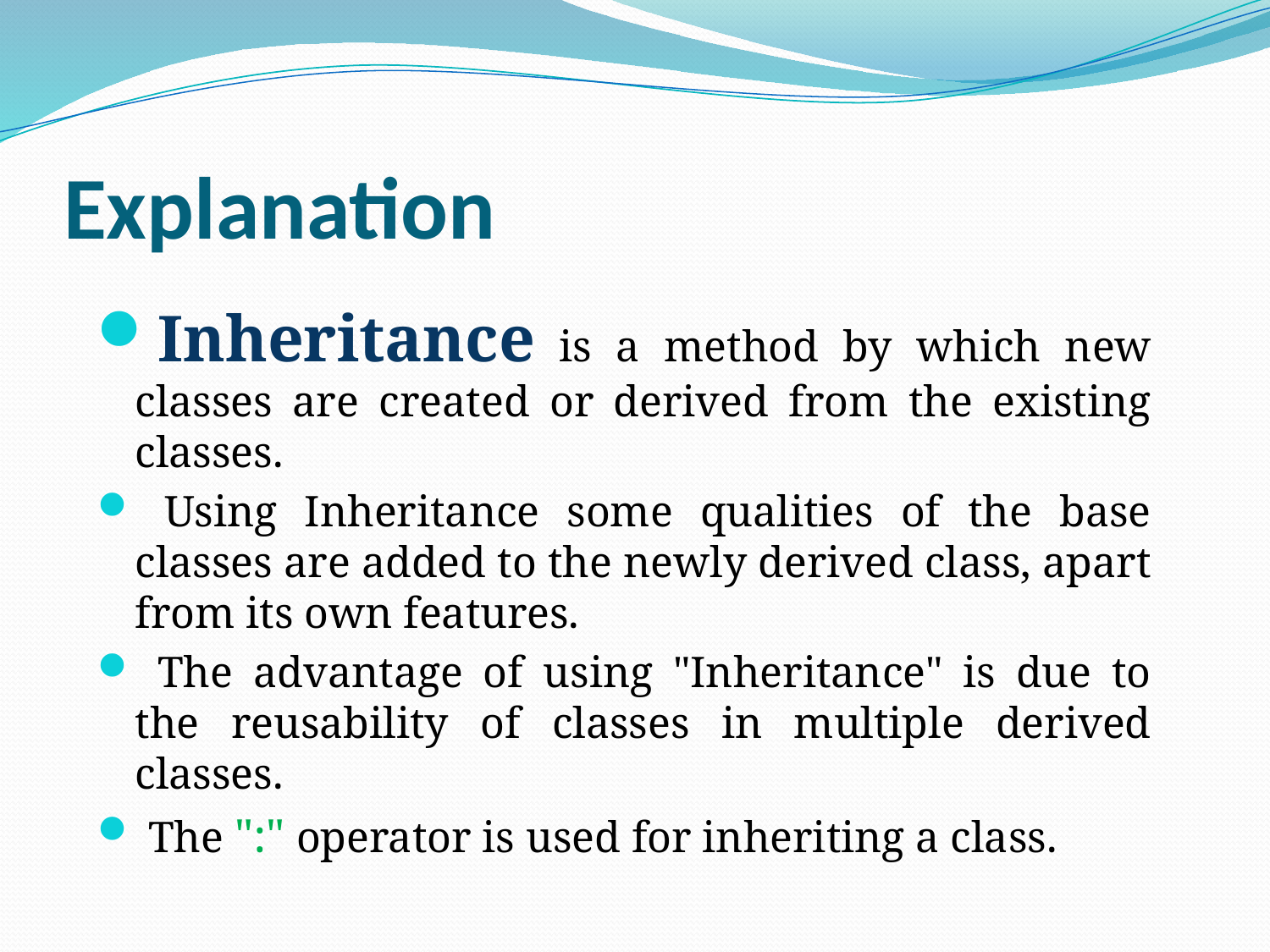

# Explanation

Inheritance is a method by which new classes are created or derived from the existing classes.
 Using Inheritance some qualities of the base classes are added to the newly derived class, apart from its own features.
 The advantage of using "Inheritance" is due to the reusability of classes in multiple derived classes.
 The ":" operator is used for inheriting a class.